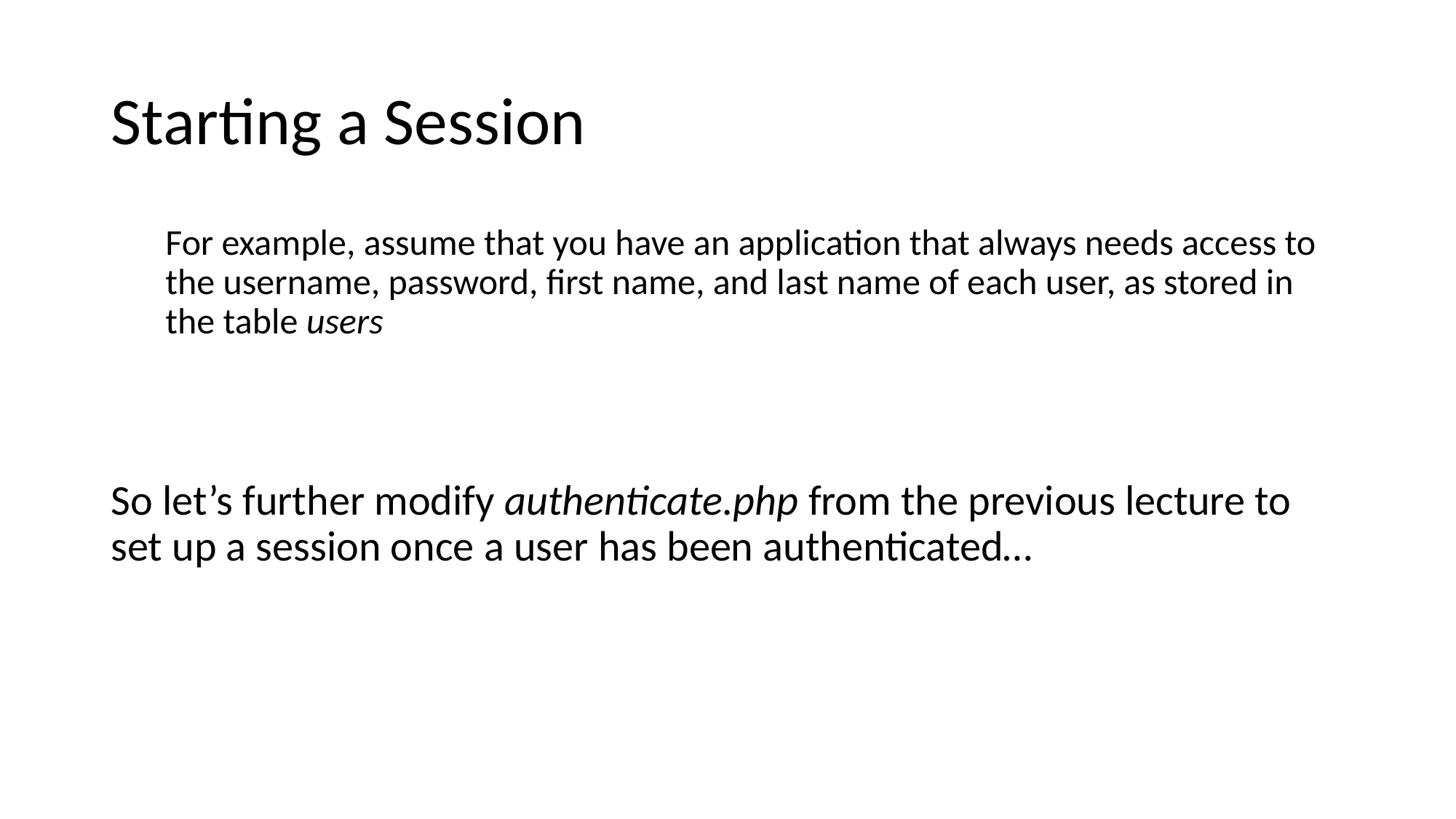

# Starting a Session
For example, assume that you have an application that always needs access to the username, password, first name, and last name of each user, as stored in the table users

So let’s further modify authenticate.php from the previous lecture to set up a session once a user has been authenticated…